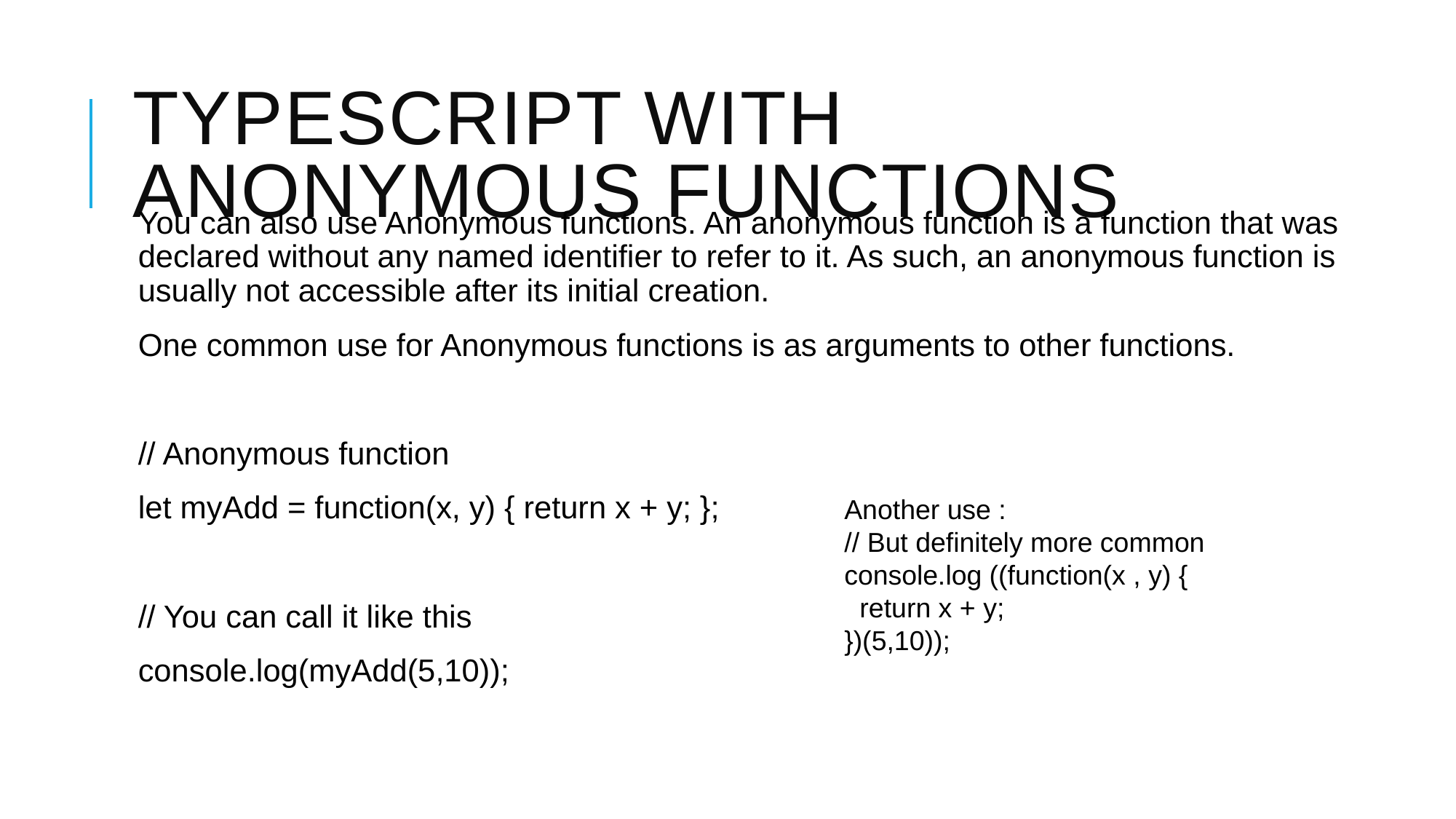

# Typescript with anonymous functions
You can also use Anonymous functions. An anonymous function is a function that was declared without any named identifier to refer to it. As such, an anonymous function is usually not accessible after its initial creation.
One common use for Anonymous functions is as arguments to other functions.

// Anonymous function
let myAdd = function(x, y) { return x + y; };

// You can call it like this
console.log(myAdd(5,10));

Another use :
// But definitely more common
console.log ((function(x , y) {
  return x + y;
})(5,10));